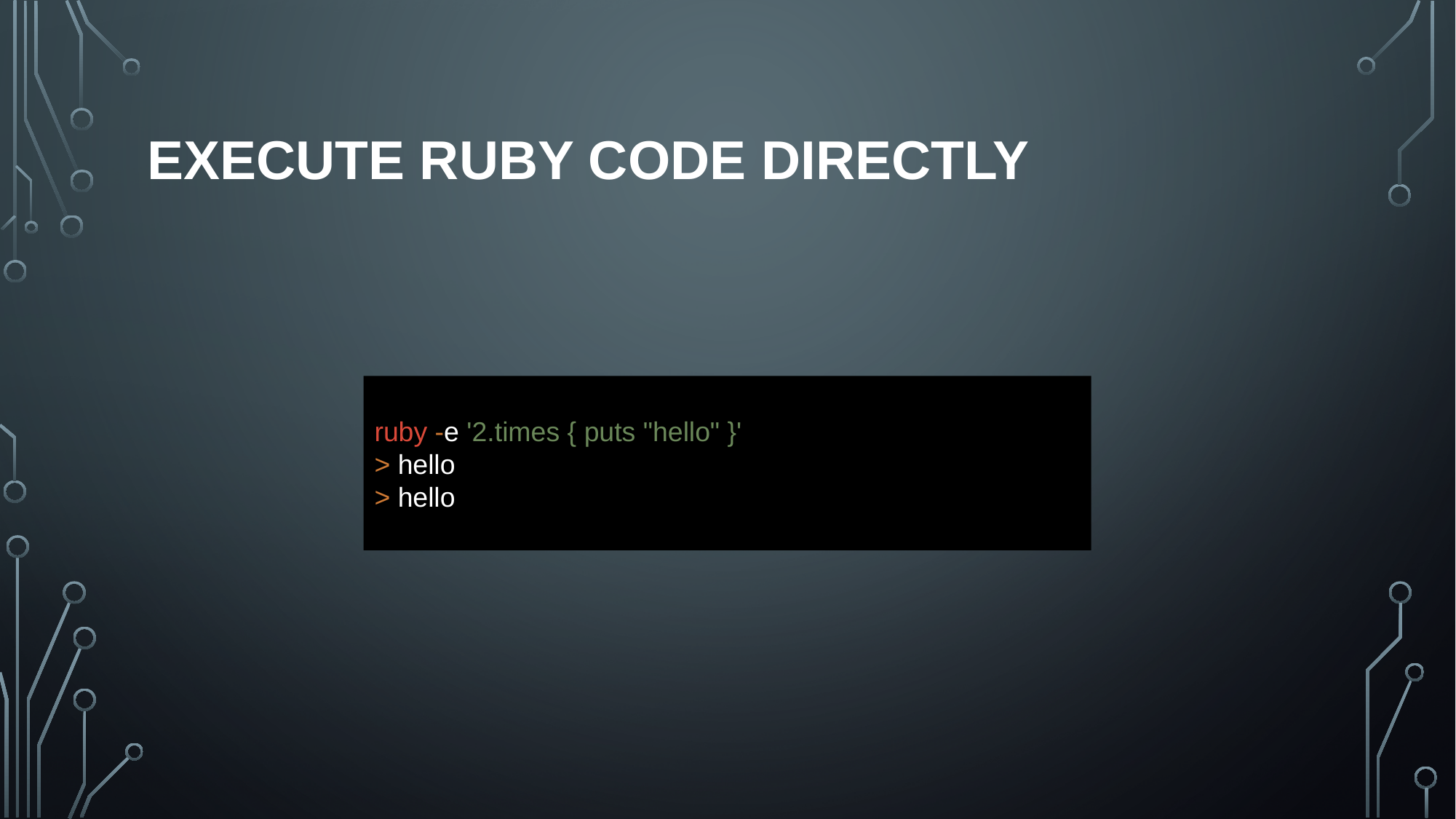

# Execute Ruby code directly

ruby -e '2.times { puts "hello" }'
> hello
> hello